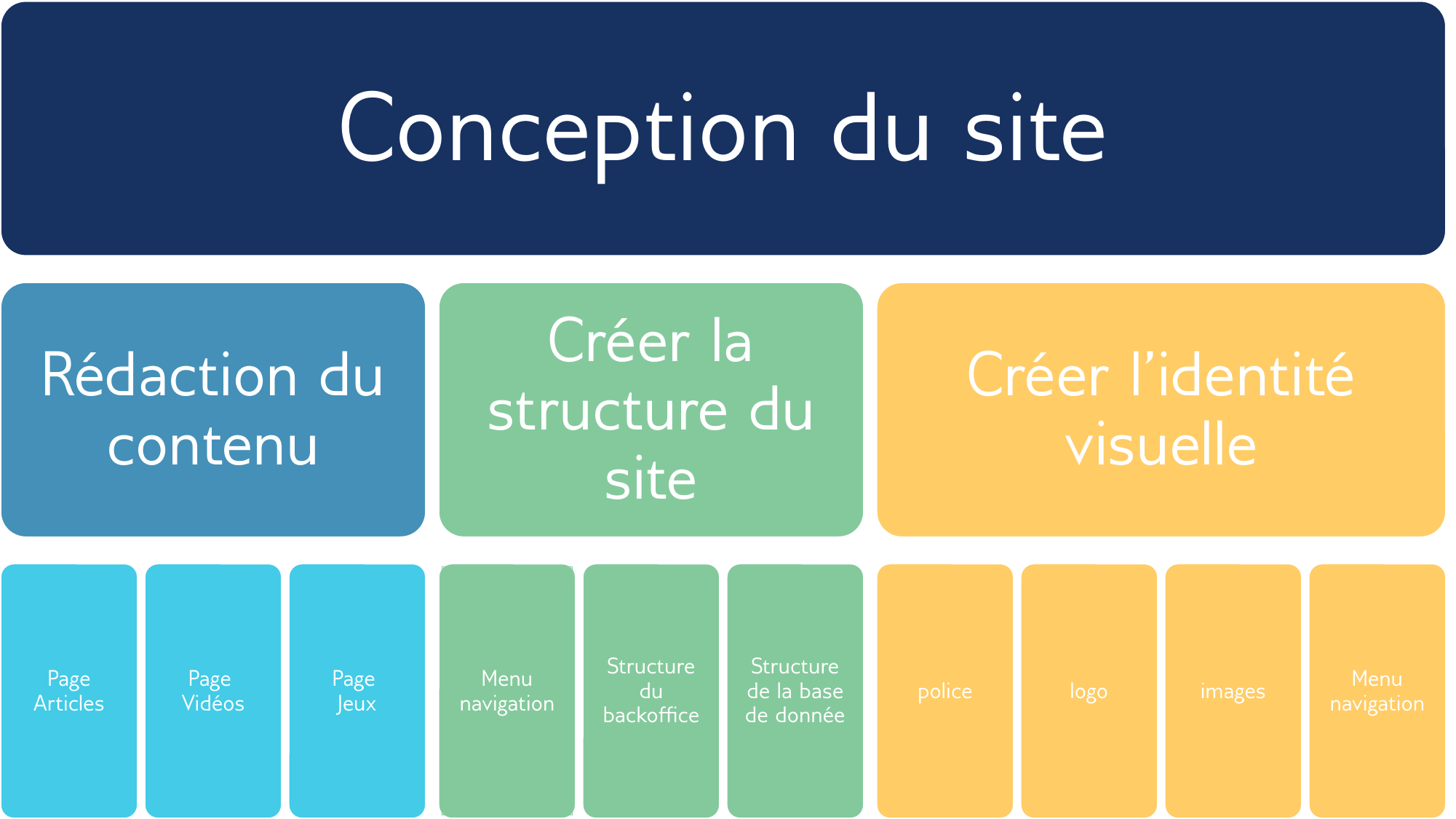

Conception du site

Créer la structure du site
Rédaction du contenu
Créer l’identité visuelle

Page Articles
Page
Vidéos
Page
Jeux
Menu navigation
Structure du backoffice
Structure de la base de donnée
police
logo
images
Menu navigation